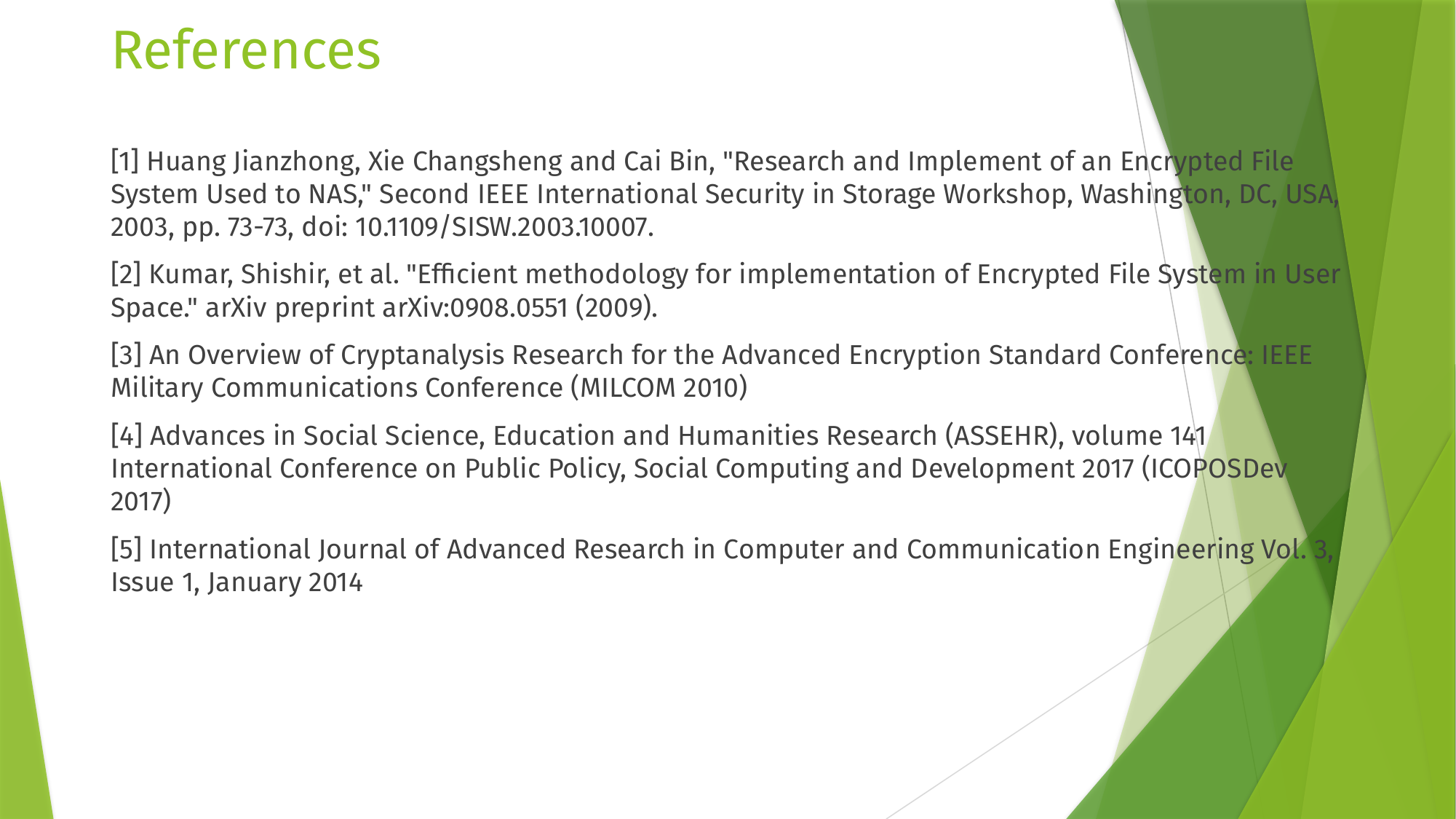

# References
[1] Huang Jianzhong, Xie Changsheng and Cai Bin, "Research and Implement of an Encrypted File System Used to NAS," Second IEEE International Security in Storage Workshop, Washington, DC, USA, 2003, pp. 73-73, doi: 10.1109/SISW.2003.10007.
[2] Kumar, Shishir, et al. "Efficient methodology for implementation of Encrypted File System in User Space." arXiv preprint arXiv:0908.0551 (2009).
[3] An Overview of Cryptanalysis Research for the Advanced Encryption Standard Conference: IEEE Military Communications Conference (MILCOM 2010)
[4] Advances in Social Science, Education and Humanities Research (ASSEHR), volume 141 International Conference on Public Policy, Social Computing and Development 2017 (ICOPOSDev 2017)
[5] International Journal of Advanced Research in Computer and Communication Engineering Vol. 3, Issue 1, January 2014